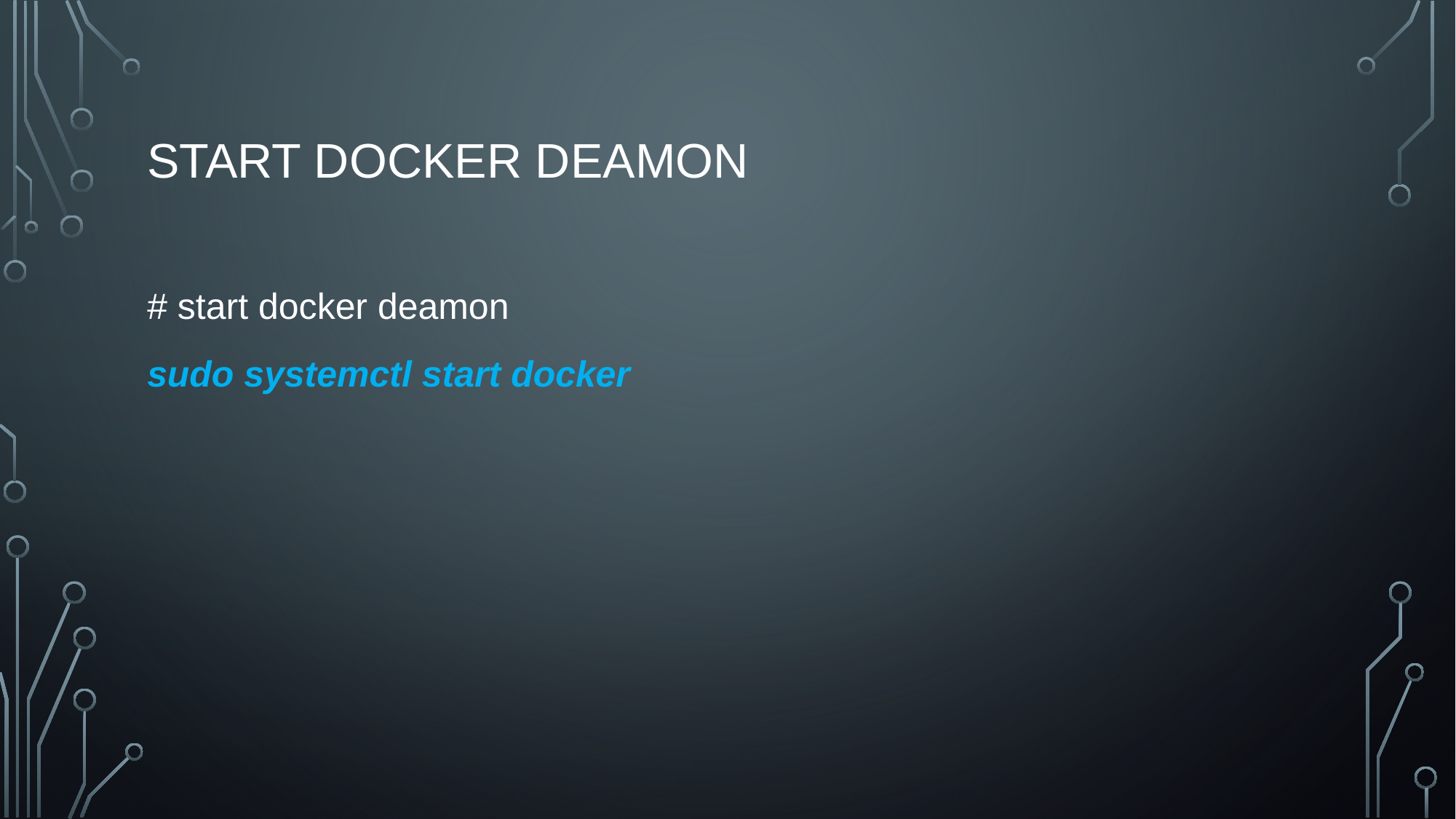

# Start docker deamon
# start docker deamon
sudo systemctl start docker